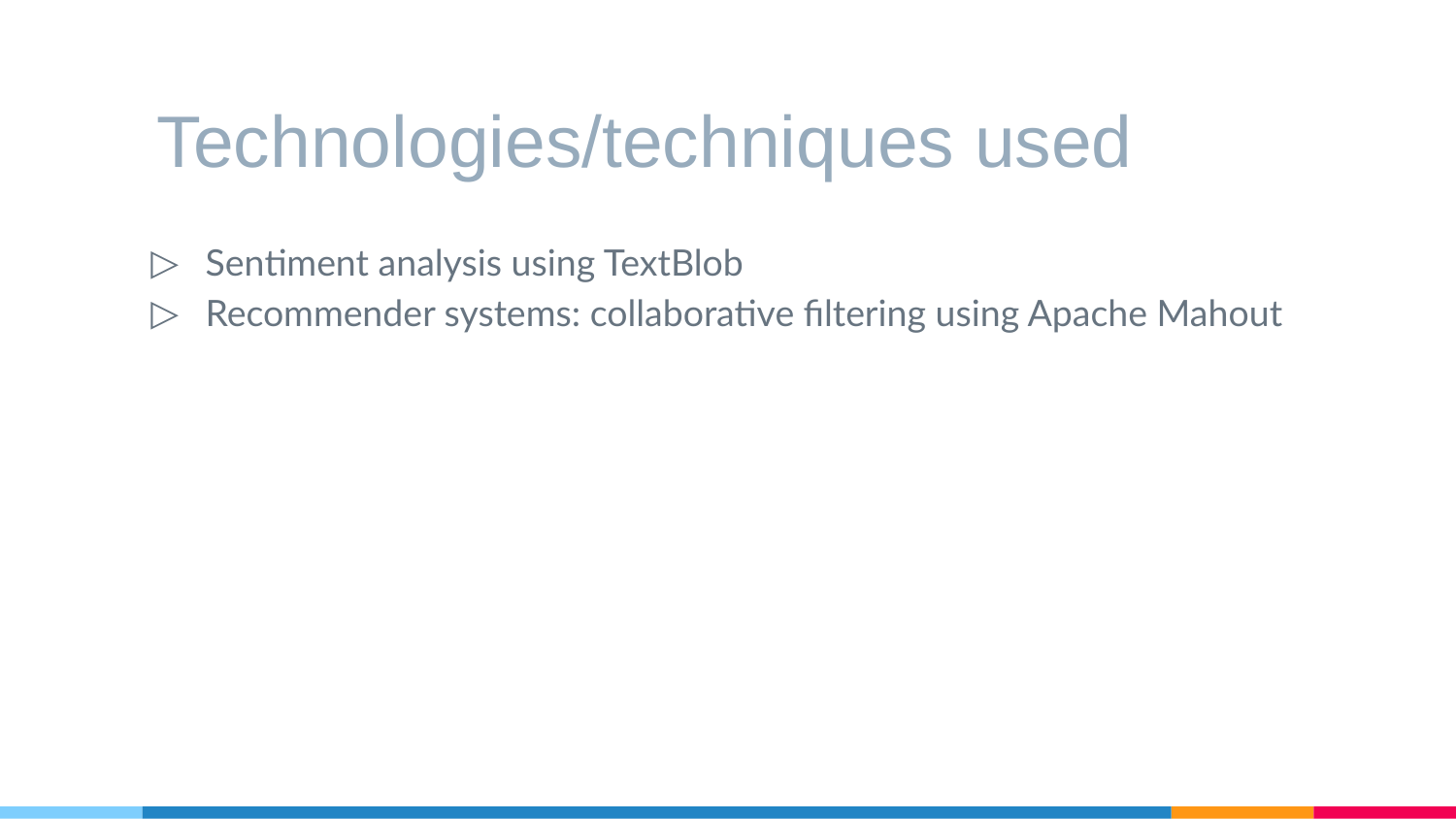

# Technologies/techniques used
Sentiment analysis using TextBlob
Recommender systems: collaborative filtering using Apache Mahout